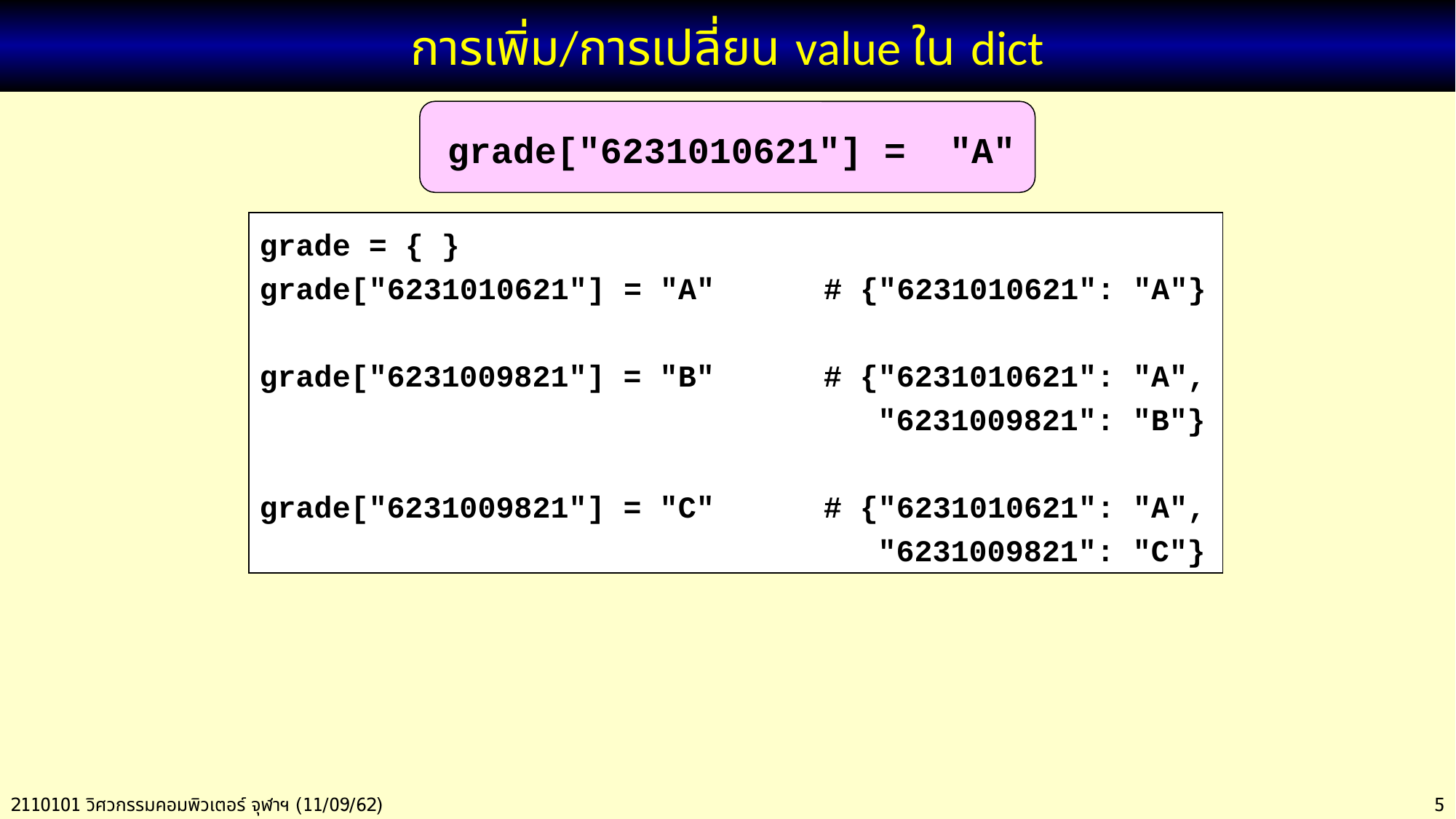

# การเพิ่ม/การเปลี่ยน value ใน dict

grade["6231010621"] =  "A"
grade = { }
grade["6231010621"] = "A"      # {"6231010621": "A"}
grade["6231009821"] = "B"      # {"6231010621": "A",
                                  "6231009821": "B"}
grade["6231009821"] = "C"      # {"6231010621": "A",
                                  "6231009821": "C"}